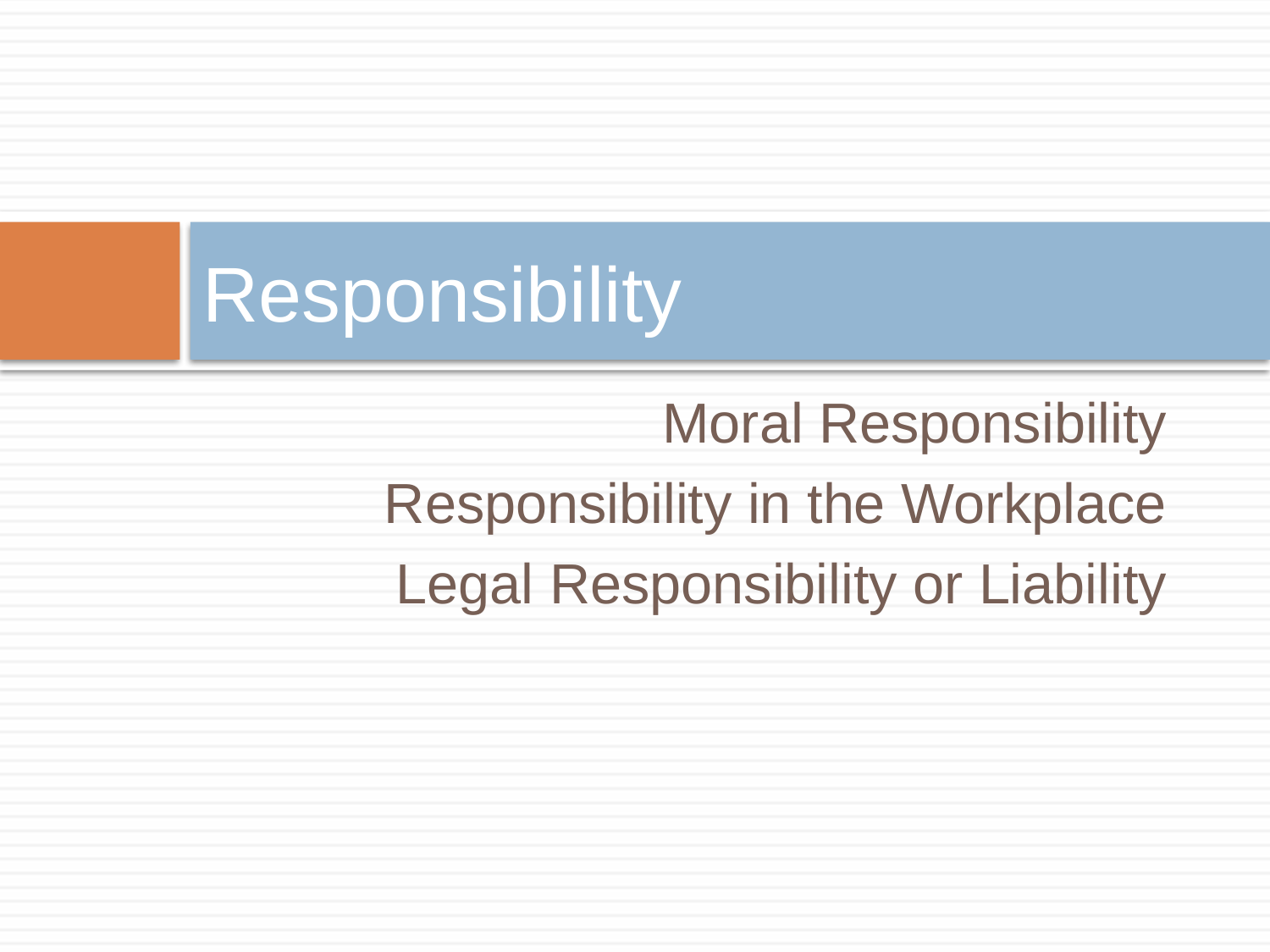

# Responsibility
Moral Responsibility
Responsibility in the Workplace
Legal Responsibility or Liability